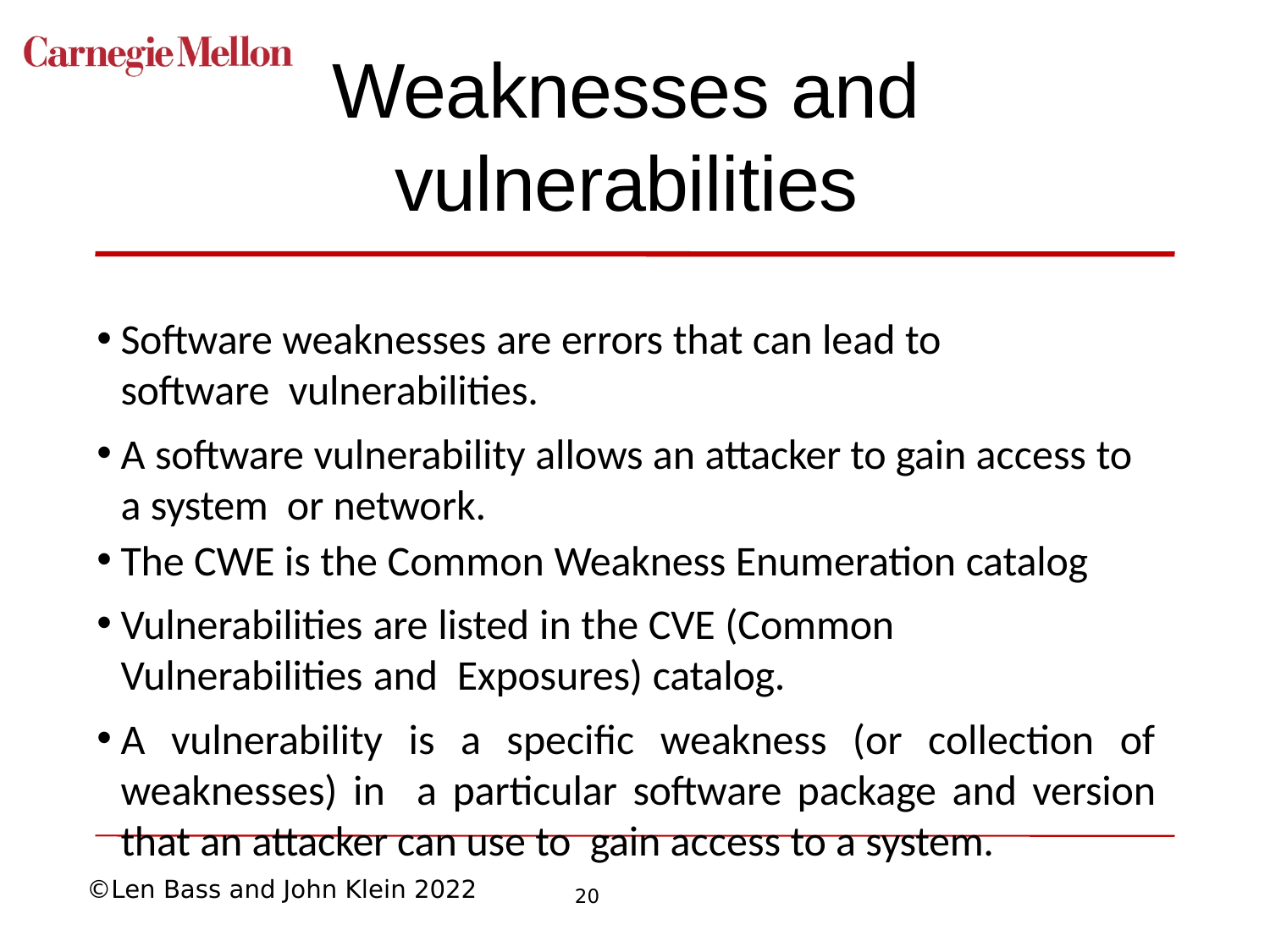

# Weaknesses and vulnerabilities
Software weaknesses are errors that can lead to software  vulnerabilities.
A software vulnerability allows an attacker to gain access to a system  or network.
The CWE is the Common Weakness Enumeration catalog
Vulnerabilities are listed in the CVE (Common Vulnerabilities and  Exposures) catalog.
A vulnerability is a specific weakness (or collection of weaknesses) in  a particular software package and version that an attacker can use to  gain access to a system.
20